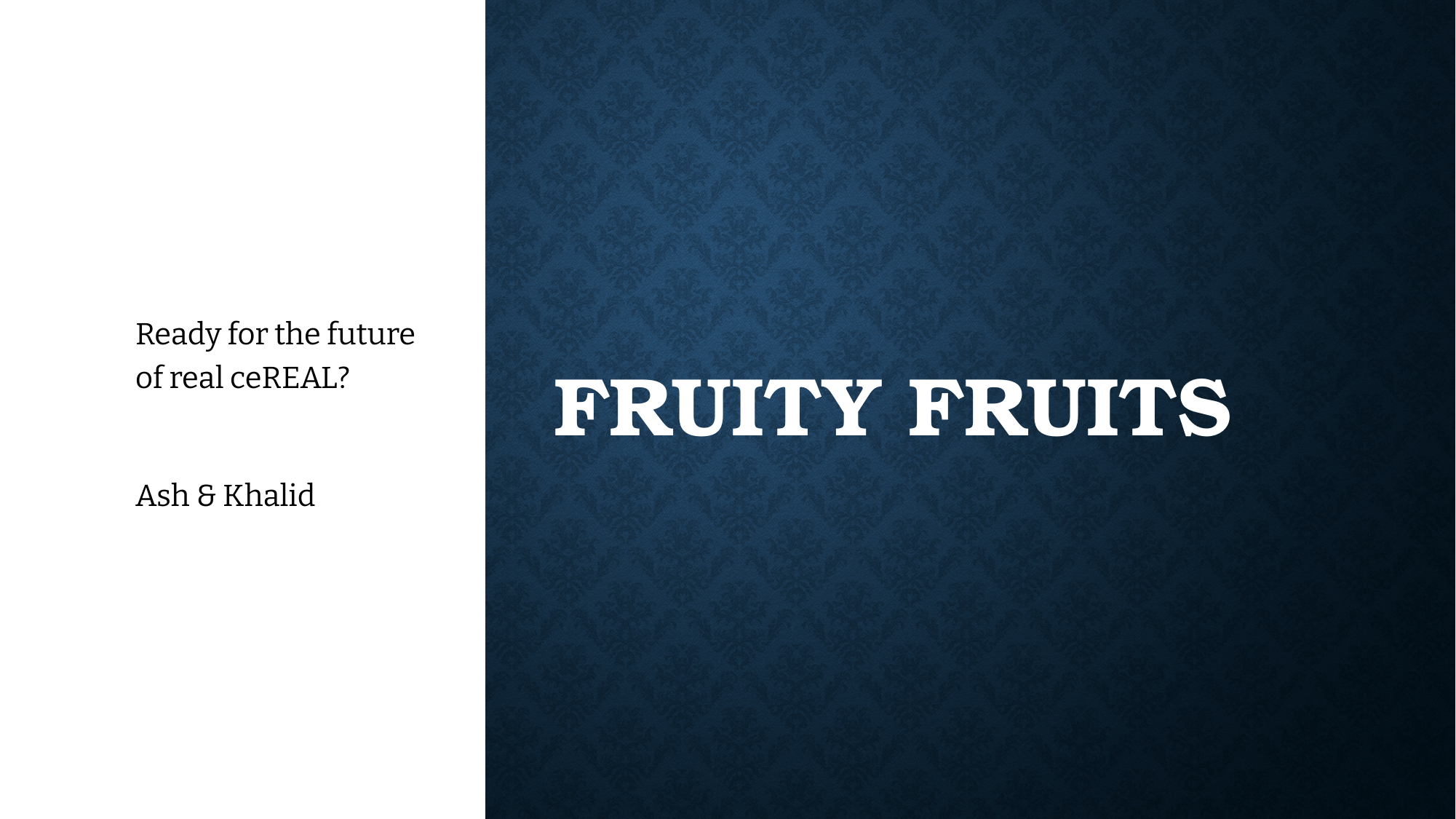

Ready for the future of real ceREAL?

Ash & Khalid
# Fruity Fruits